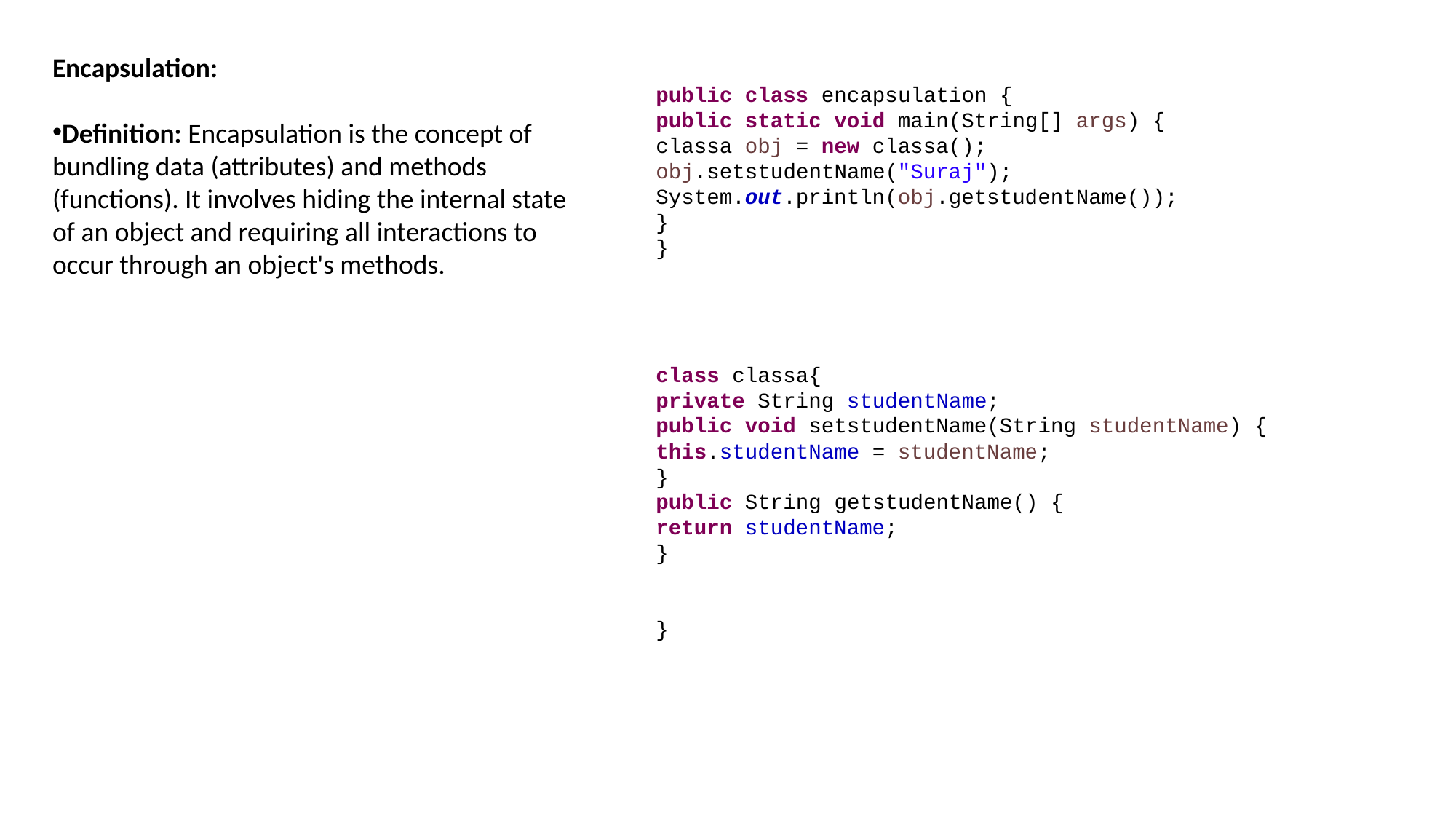

Encapsulation:

Definition: Encapsulation is the concept of bundling data (attributes) and methods (functions). It involves hiding the internal state of an object and requiring all interactions to occur through an object's methods.
public class encapsulation {
public static void main(String[] args) {
classa obj = new classa();
obj.setstudentName("Suraj");
System.out.println(obj.getstudentName());
}
}

class classa{
private String studentName;
public void setstudentName(String studentName) {
this.studentName = studentName;
}
public String getstudentName() {
return studentName;
}

}